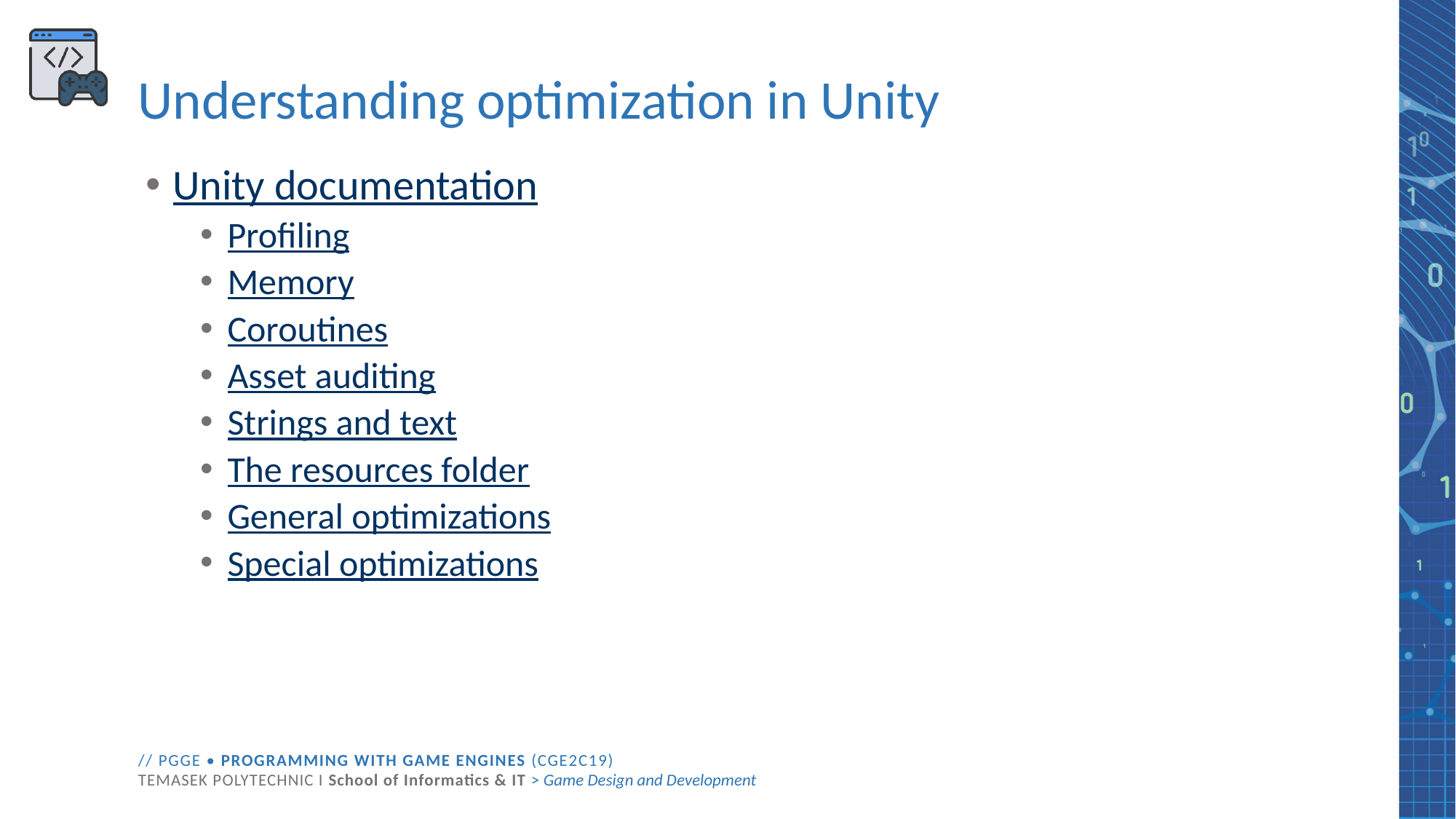

# Understanding optimization in Unity
Unity documentation
Profiling
Memory
Coroutines
Asset auditing
Strings and text
The resources folder
General optimizations
Special optimizations